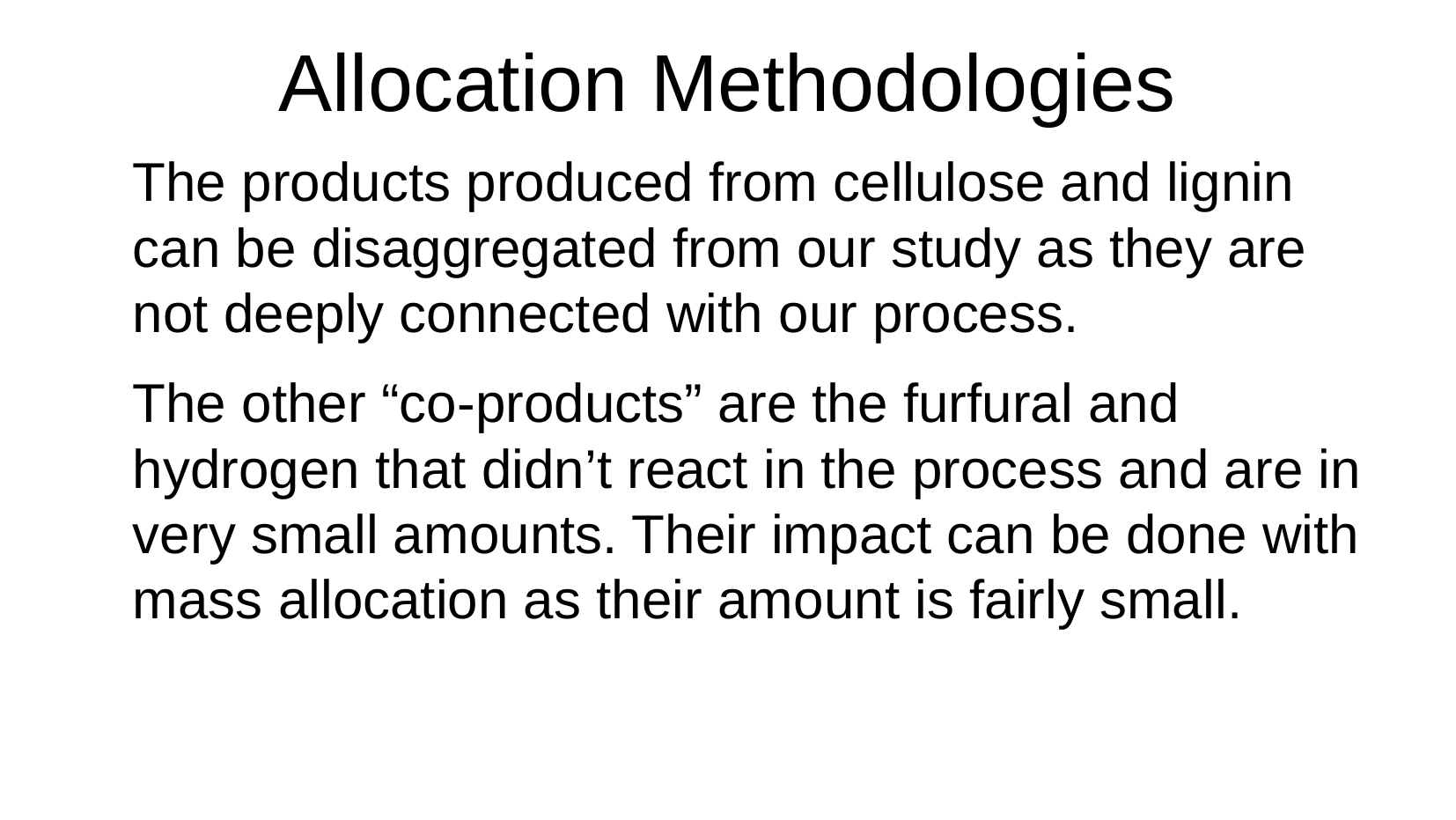

# Allocation Methodologies
The products produced from cellulose and lignin can be disaggregated from our study as they are not deeply connected with our process.
The other “co-products” are the furfural and hydrogen that didn’t react in the process and are in very small amounts. Their impact can be done with mass allocation as their amount is fairly small.